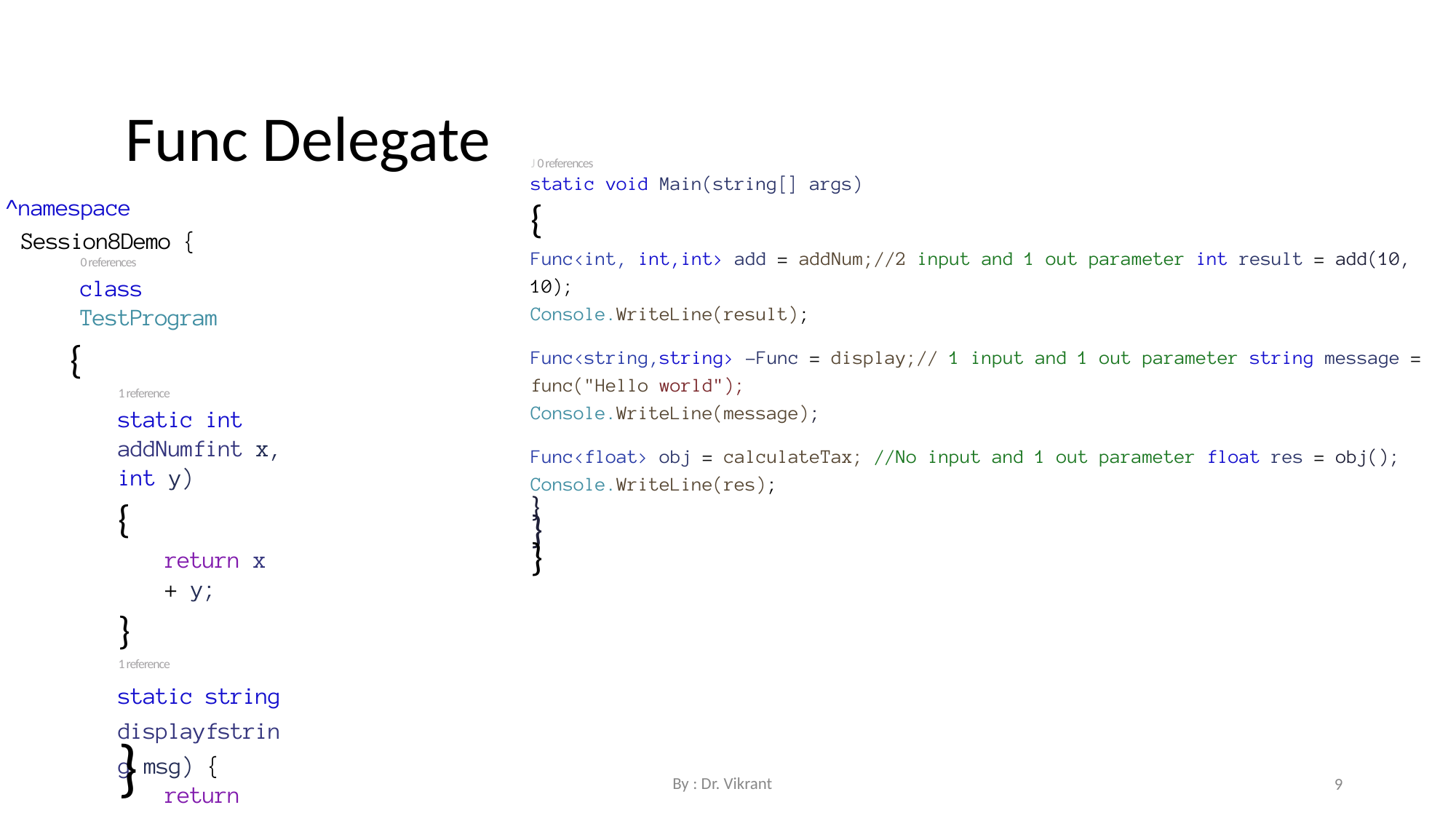

Func Delegate
J 0 references
static void Main(string[] args)
{
Func<int, int,int> add = addNum;//2 input and 1 out parameter int result = add(10, 10);
Console.WriteLine(result);
Func<string,string> -Func = display;// 1 input and 1 out parameter string message = func("Hello world");
Console.WriteLine(message);
Func<float> obj = calculateTax; //No input and 1 out parameter float res = obj();
Console.WriteLine(res);
}
}
}
^namespace Session8Demo {
0 references
class TestProgram
{
1 reference
static int addNumfint x, int y)
{
return x + y;
}
1 reference
static string displayfstring msg) {
return msg;
}
1 reference
static float calculateTaxO {
return 0.5f * 1300 ;
}
By : Dr. Vikrant
9